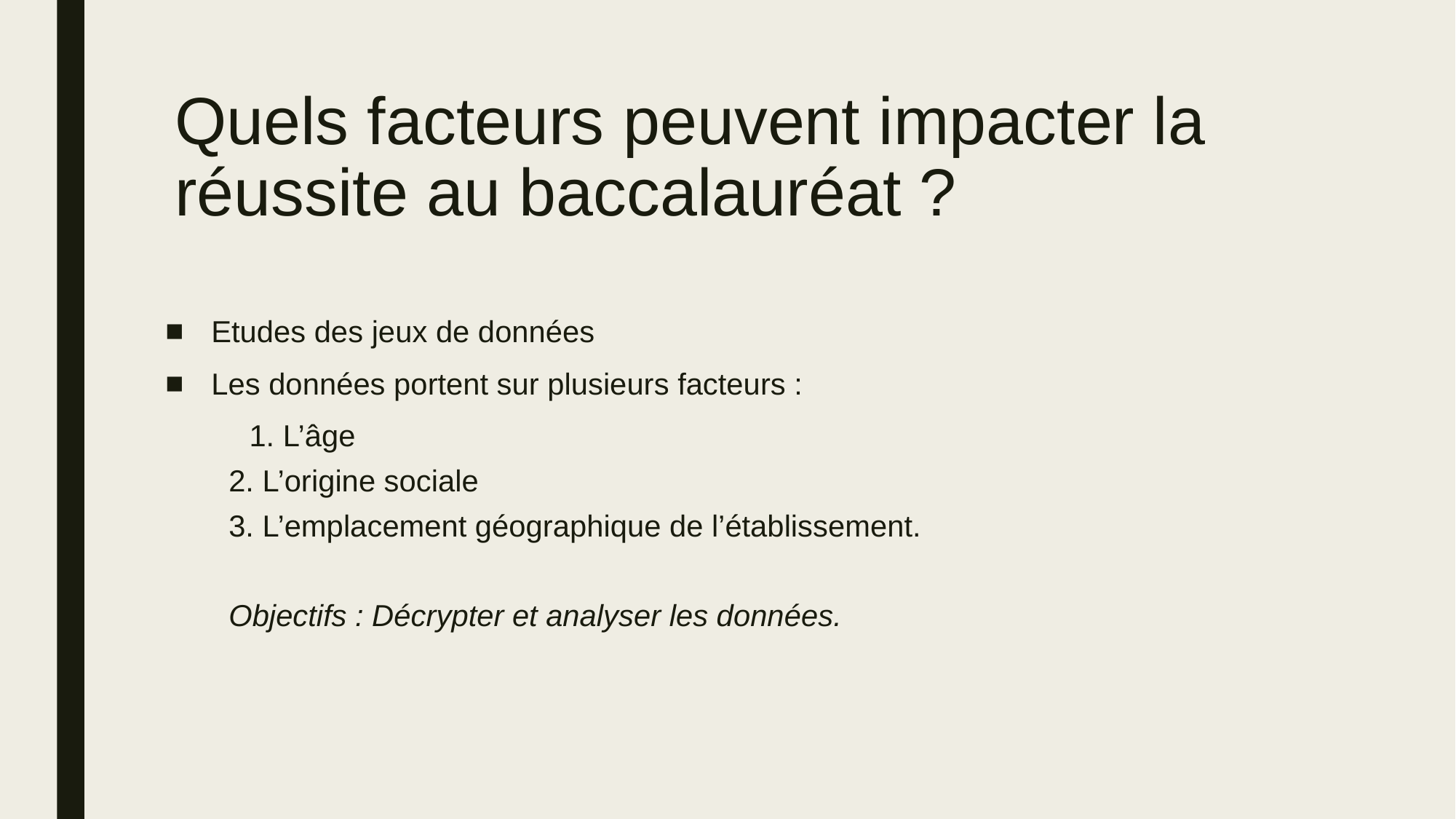

# Quels facteurs peuvent impacter la réussite au baccalauréat ?
Etudes des jeux de données
Les données portent sur plusieurs facteurs :
          1. L’âge
2. L’origine sociale
3. L’emplacement géographique de l’établissement.

Objectifs : Décrypter et analyser les données.